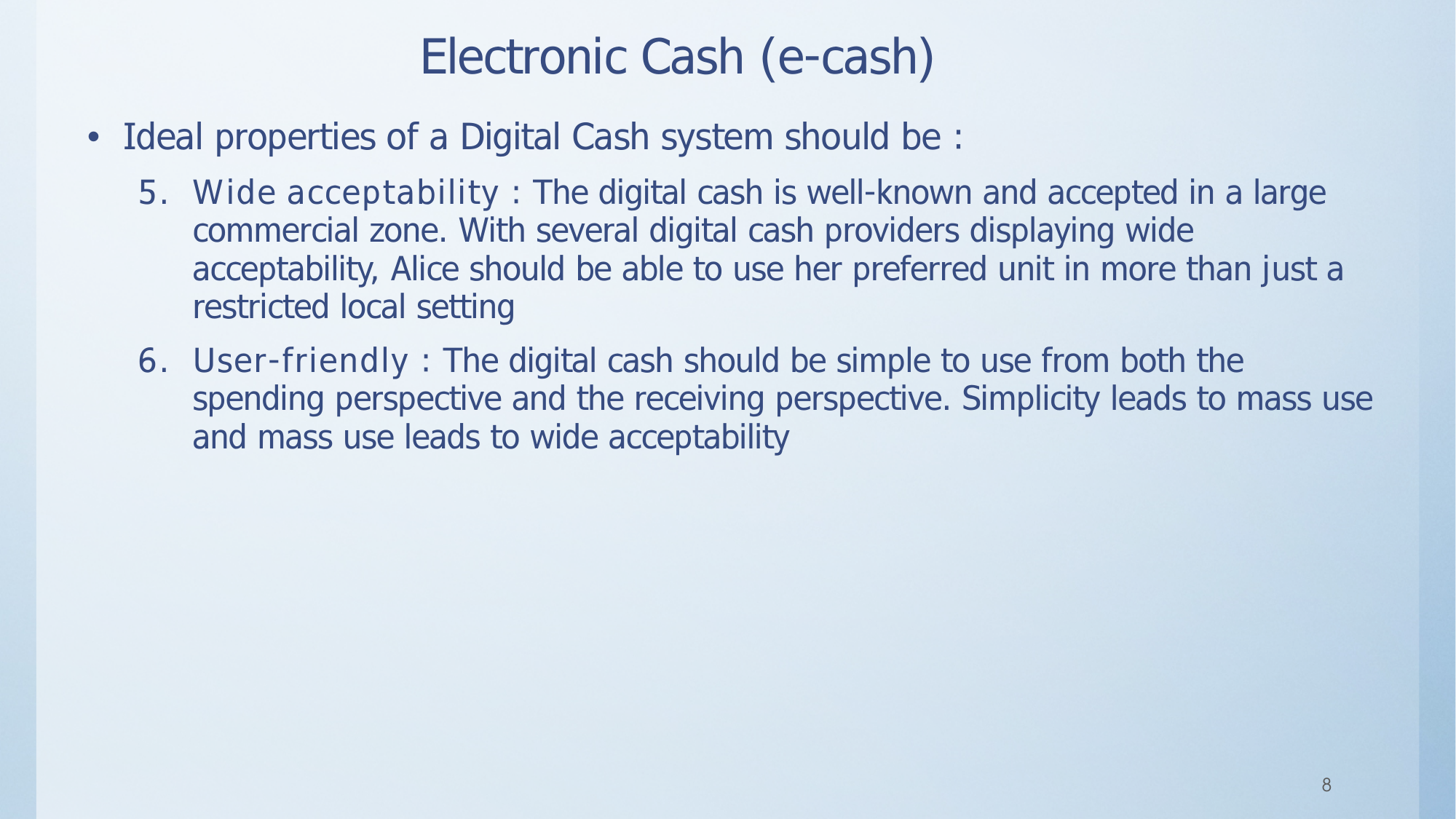

# Electronic Cash (e-cash)
Ideal properties of a Digital Cash system should be :
Wide acceptability : The digital cash is well-known and accepted in a large commercial zone. With several digital cash providers displaying wide acceptability, Alice should be able to use her preferred unit in more than just a restricted local setting
User-friendly : The digital cash should be simple to use from both the spending perspective and the receiving perspective. Simplicity leads to mass use and mass use leads to wide acceptability

8